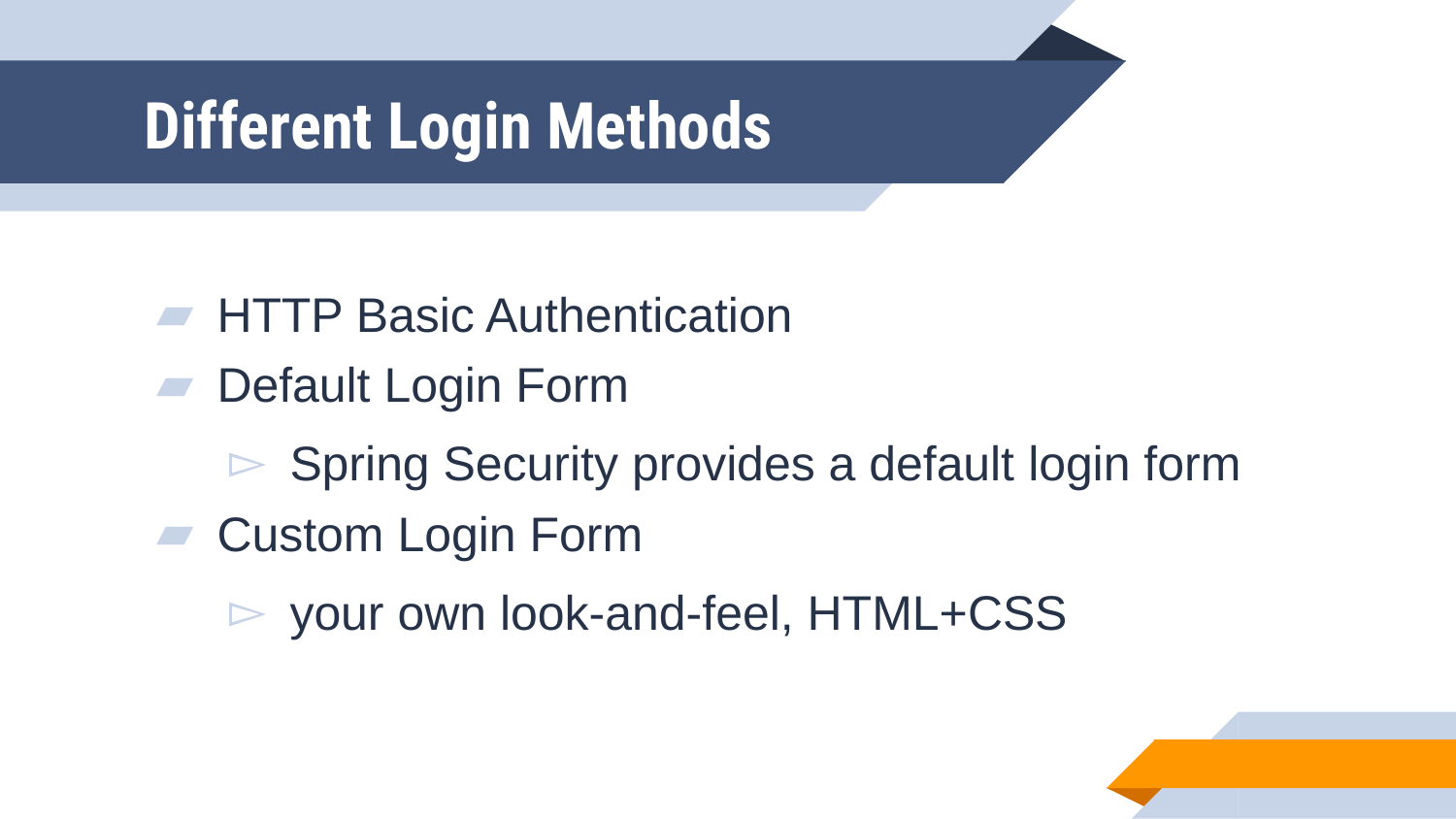

# Different Login Methods
HTTP Basic Authentication
Default Login Form
Spring Security provides a default login form
Custom Login Form
your own look-and-feel, HTML+CSS
11